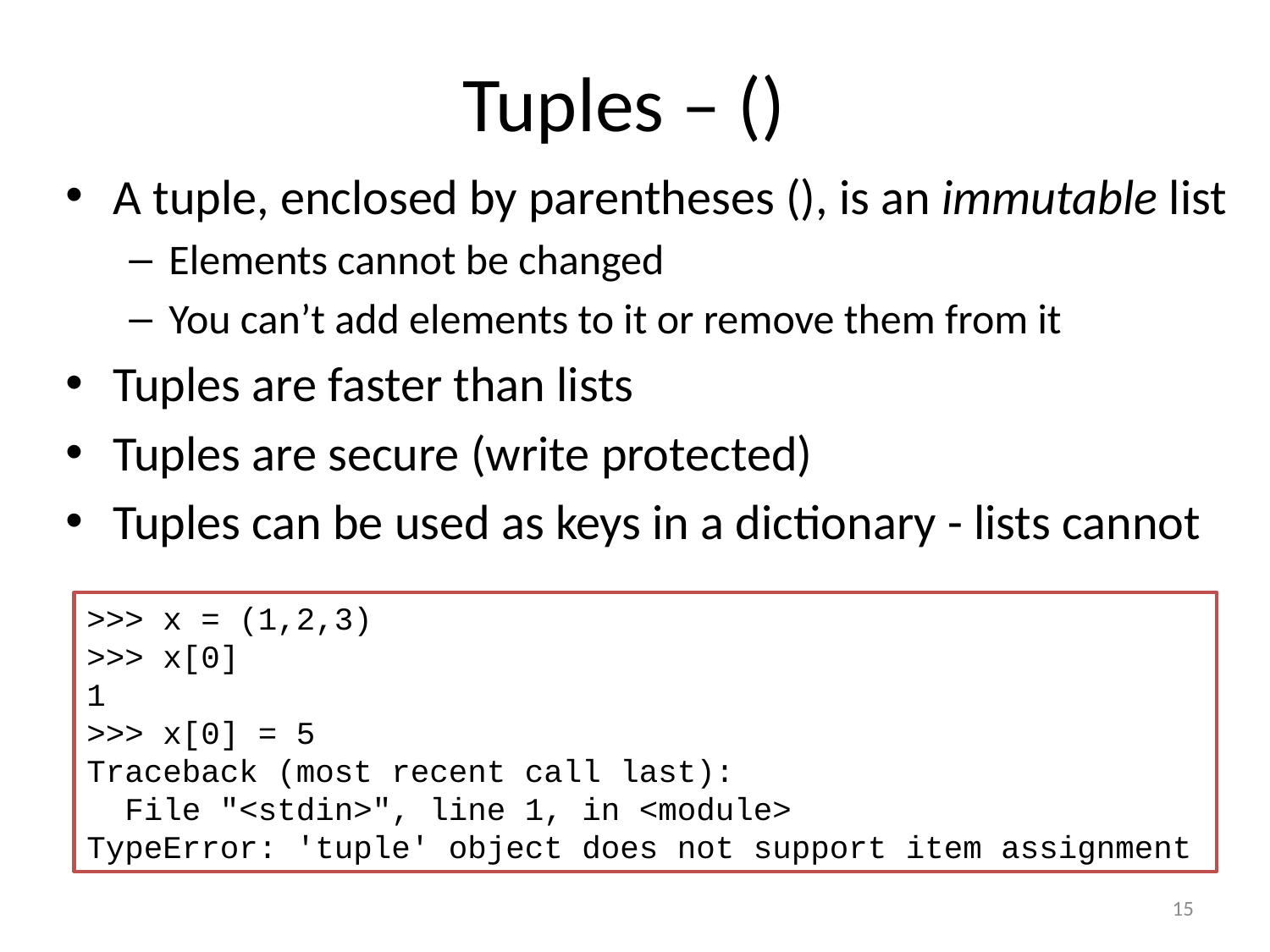

# Tuples – ()
A tuple, enclosed by parentheses (), is an immutable list
Elements cannot be changed
You can’t add elements to it or remove them from it
Tuples are faster than lists
Tuples are secure (write protected)
Tuples can be used as keys in a dictionary - lists cannot
>>> x = (1,2,3)
>>> x[0]
1
>>> x[0] = 5
Traceback (most recent call last):
  File "<stdin>", line 1, in <module>
TypeError: 'tuple' object does not support item assignment
15